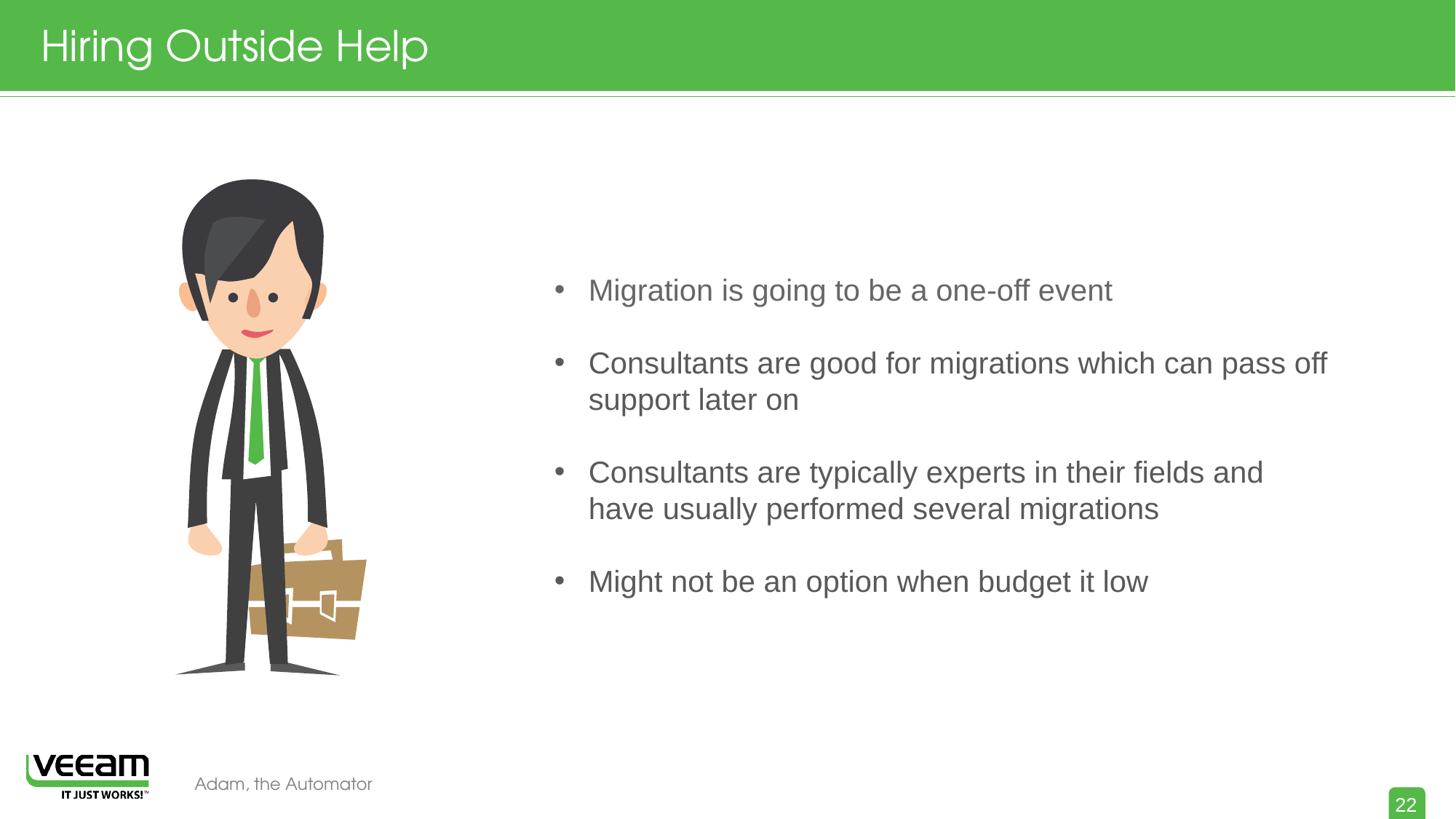

# Hiring Outside Help

Migration is going to be a one-off event

Consultants are good for migrations which can pass off support later on

Consultants are typically experts in their fields and have usually performed several migrations

Might not be an option when budget it low
22